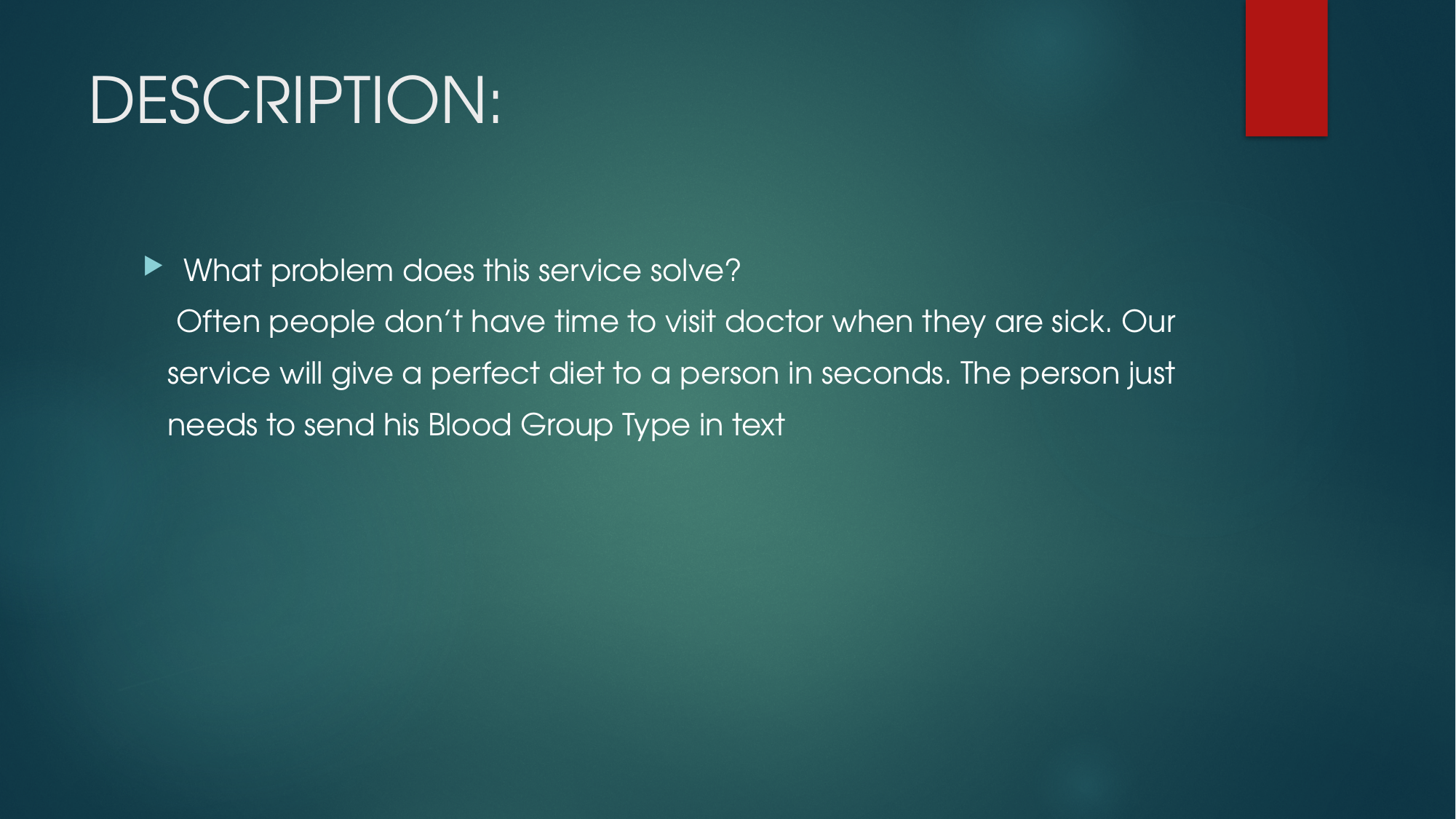

# DESCRIPTION:
What problem does this service solve?
    Often people don’t have time to visit doctor when they are sick. Our
   service will give a perfect diet to a person in seconds. The person just
   needs to send his Blood Group Type in text